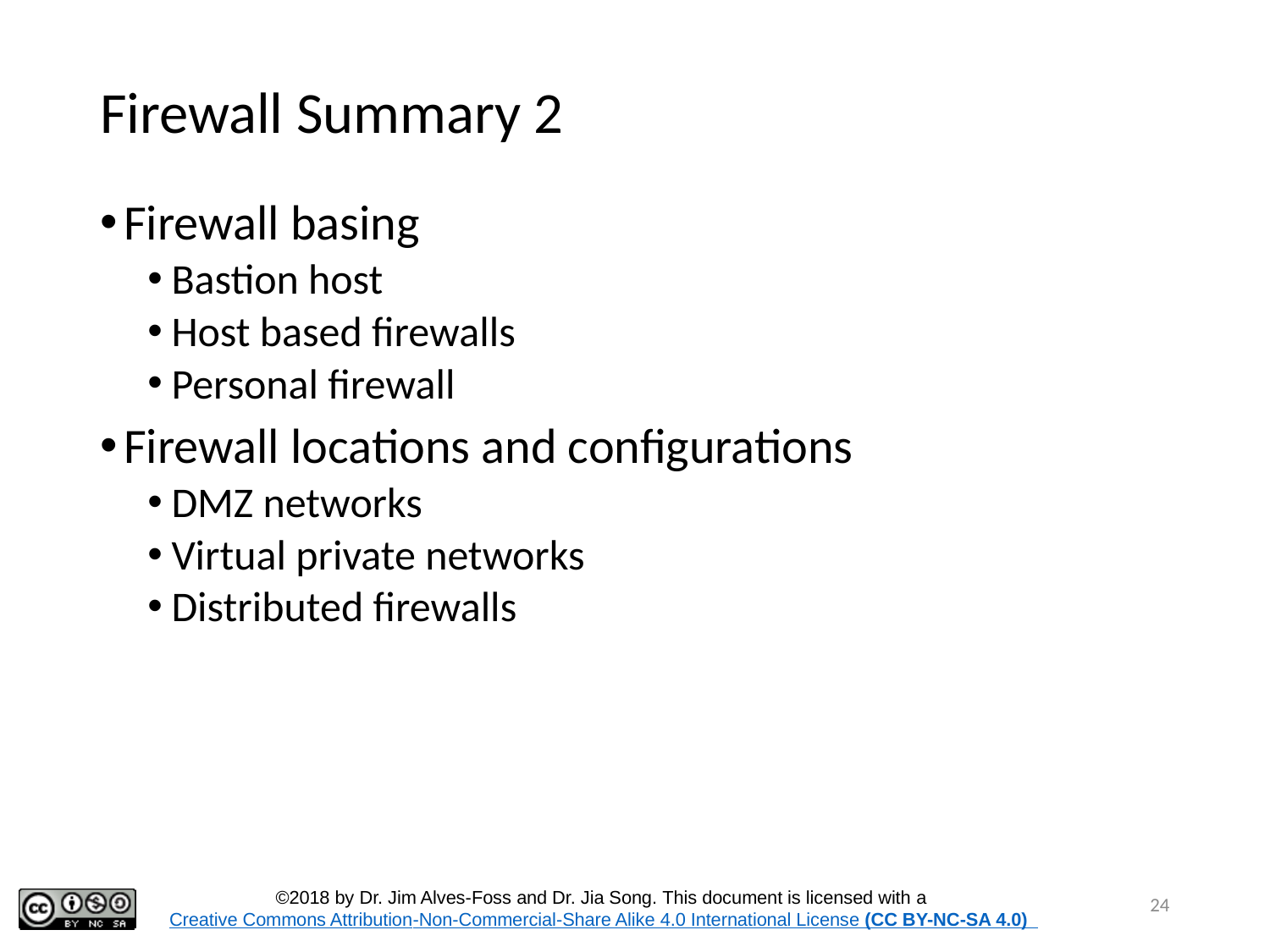

# Firewall Summary 2
Firewall basing
Bastion host
Host based firewalls
Personal firewall
Firewall locations and configurations
DMZ networks
Virtual private networks
Distributed firewalls

24